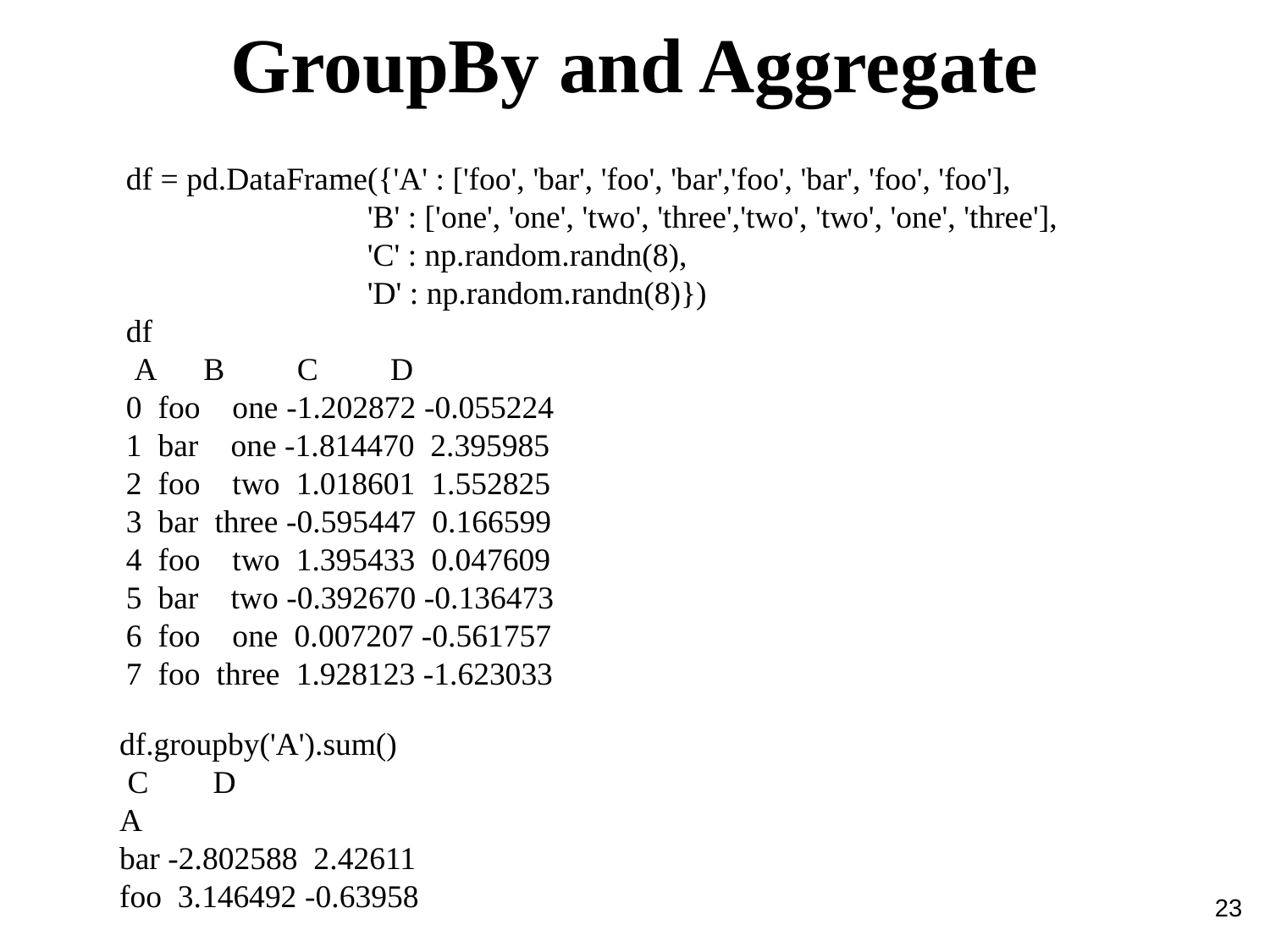

GroupBy and Aggregate
df = pd.DataFrame({'A' : ['foo', 'bar', 'foo', 'bar','foo', 'bar', 'foo', 'foo'],
                              'B' : ['one', 'one', 'two', 'three','two', 'two', 'one', 'three'],
                              'C' : np.random.randn(8),
                              'D' : np.random.randn(8)})
df
 A      B         C         D
0  foo    one -1.202872 -0.055224
1  bar    one -1.814470  2.395985
2  foo    two  1.018601  1.552825
3  bar  three -0.595447  0.166599
4  foo    two  1.395433  0.047609
5  bar    two -0.392670 -0.136473
6  foo    one  0.007207 -0.561757
7  foo  three  1.928123 -1.623033
df.groupby('A').sum()
 C        D
A
bar -2.802588  2.42611
foo  3.146492 -0.63958
23